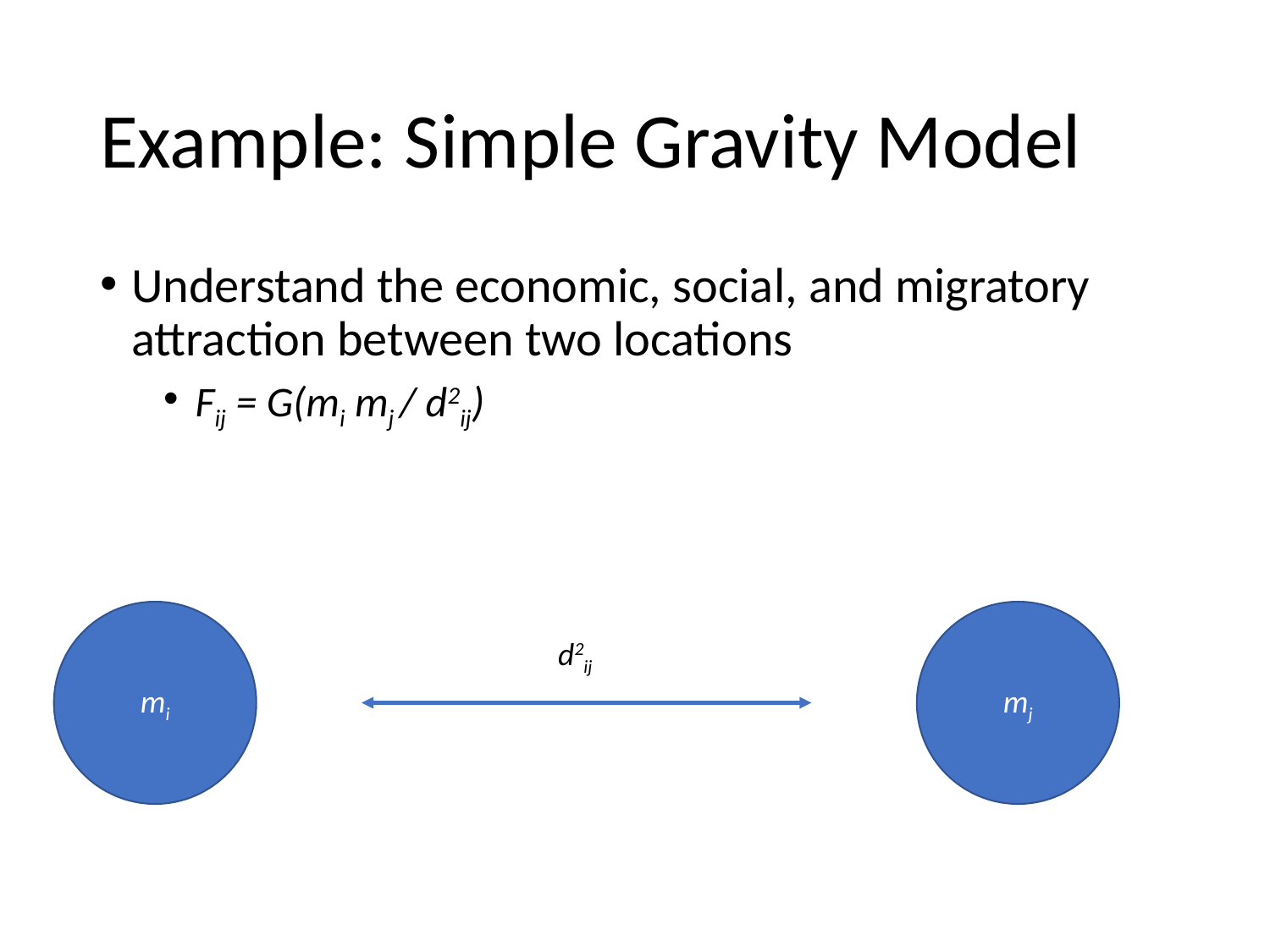

# Example: Simple Gravity Model
Understand the economic, social, and migratory attraction between two locations
Fij = G(mi mj / d2ij)

mi
mj
d2ij